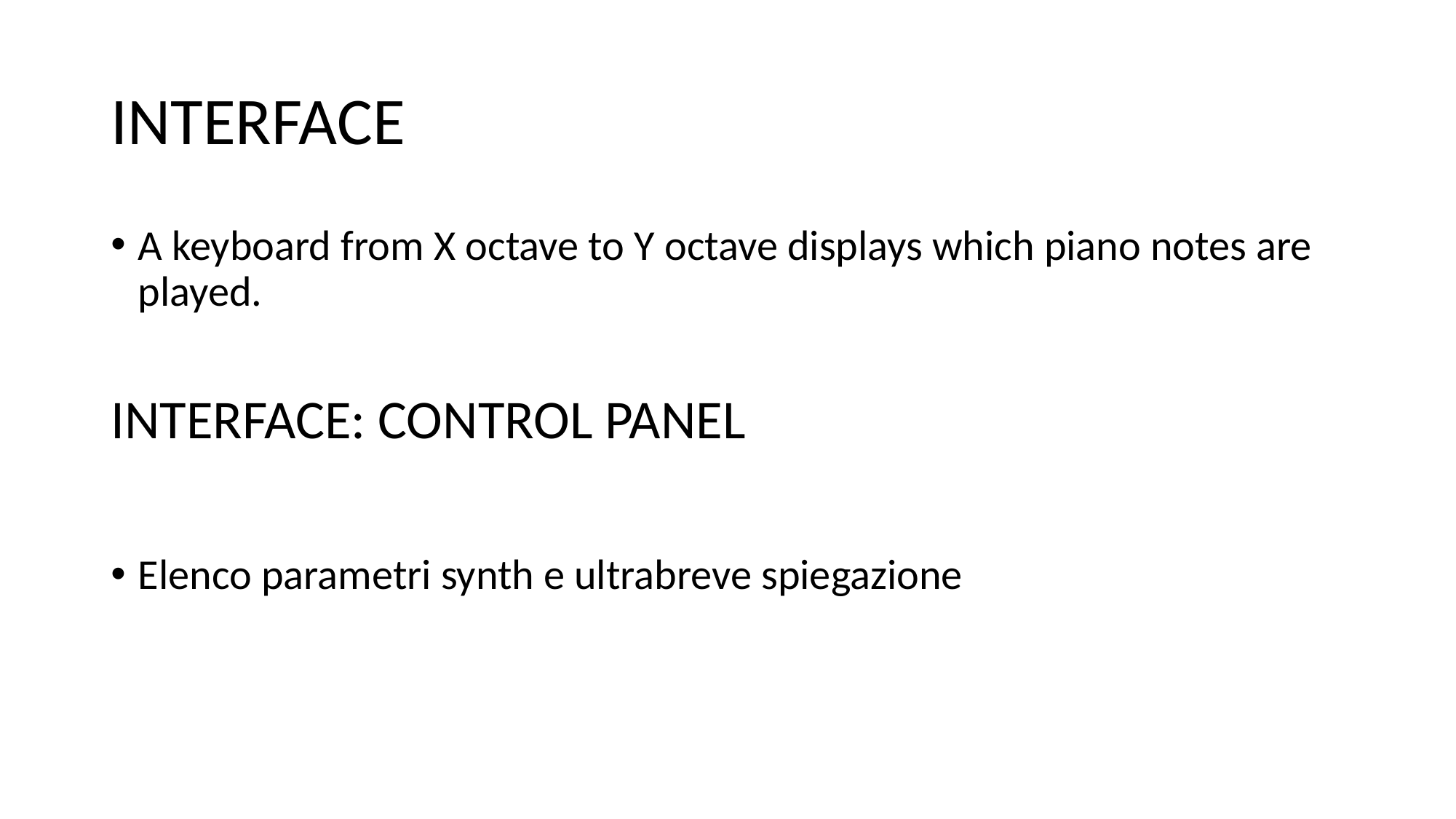

# INTERFACE
A keyboard from X octave to Y octave displays which piano notes are played.

INTERFACE: CONTROL PANEL

Elenco parametri synth e ultrabreve spiegazione